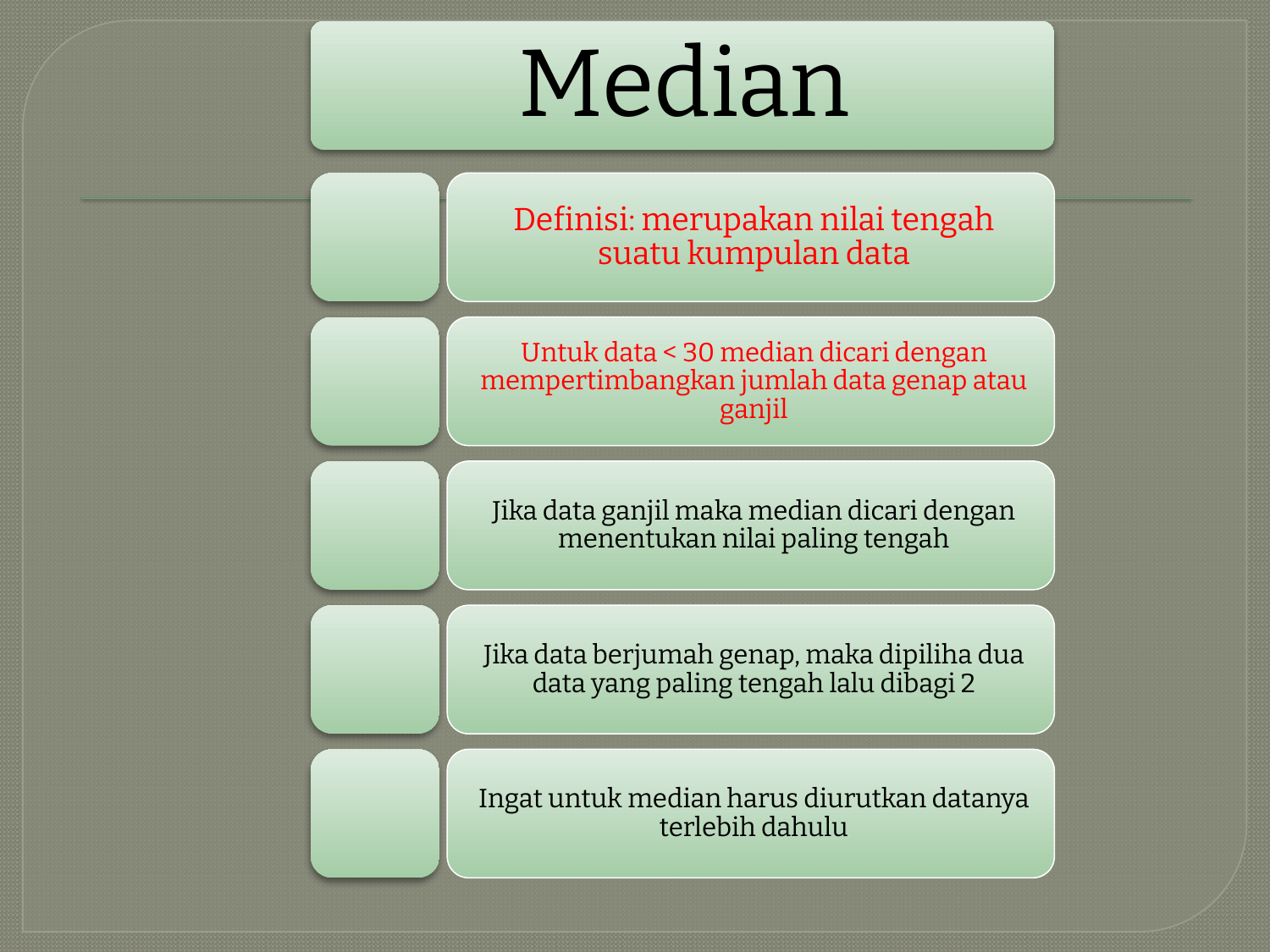

Median
Definisi: merupakan nilai tengah suatu kumpulan data
Untuk data < 30 median dicari dengan mempertimbangkan jumlah data genap atau ganjil
Jika data ganjil maka median dicari dengan menentukan nilai paling tengah
Jika data berjumah genap, maka dipiliha dua data yang paling tengah lalu dibagi 2
Ingat untuk median harus diurutkan datanya terlebih dahulu